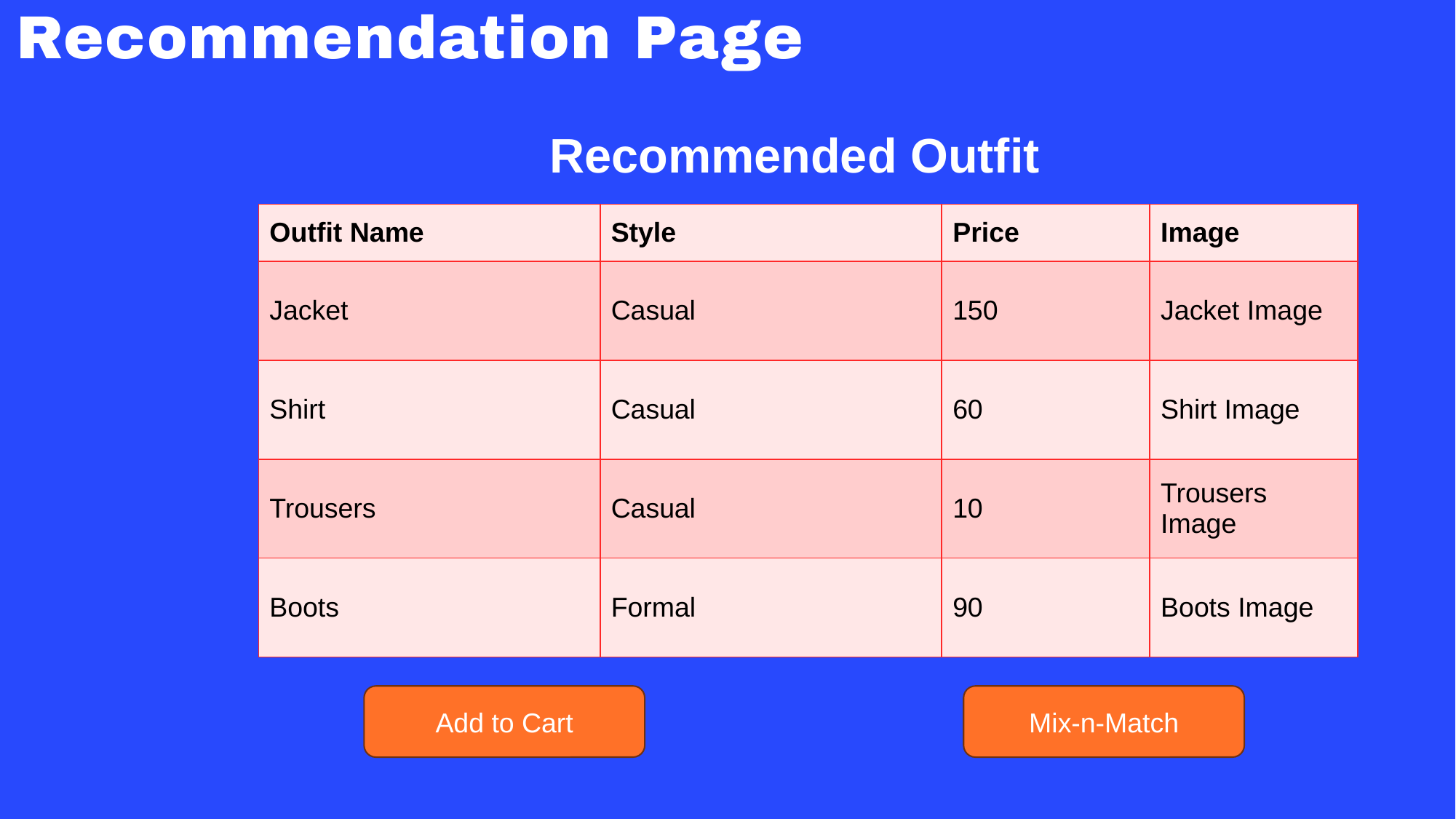

# Recommendation Page
Recommended Outfit
| Outfit Name | Style | Price | Image |
| --- | --- | --- | --- |
| Jacket | Casual | 150 | Jacket Image |
| Shirt | Casual | 60 | Shirt Image |
| Trousers | Casual | 10 | Trousers    Image |
| Boots | Formal | 90 | Boots Image |
Add to Cart
Mix-n-Match